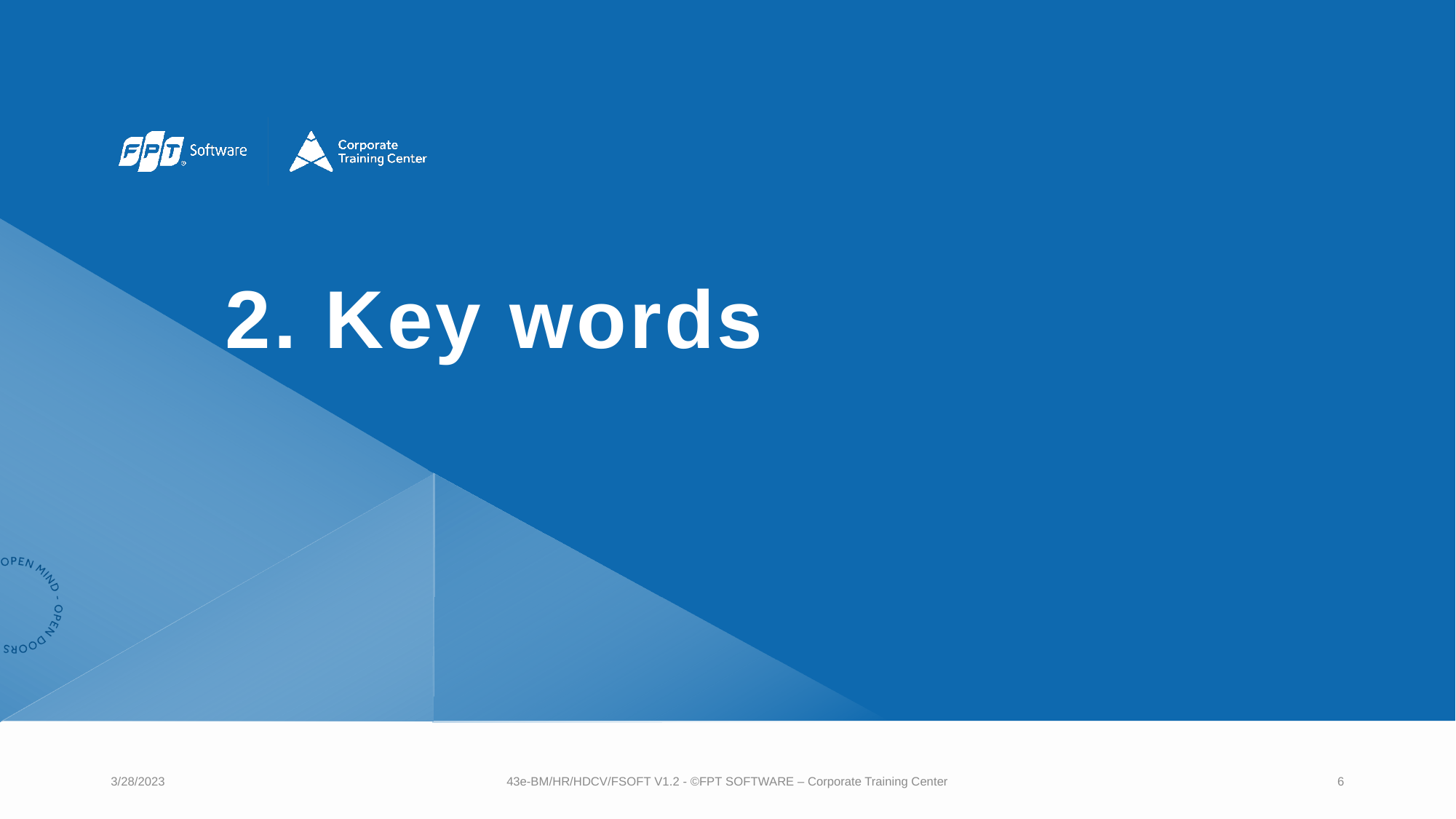

# 2. Key words
3/28/2023
43e-BM/HR/HDCV/FSOFT V1.2 - ©FPT SOFTWARE – Corporate Training Center
6